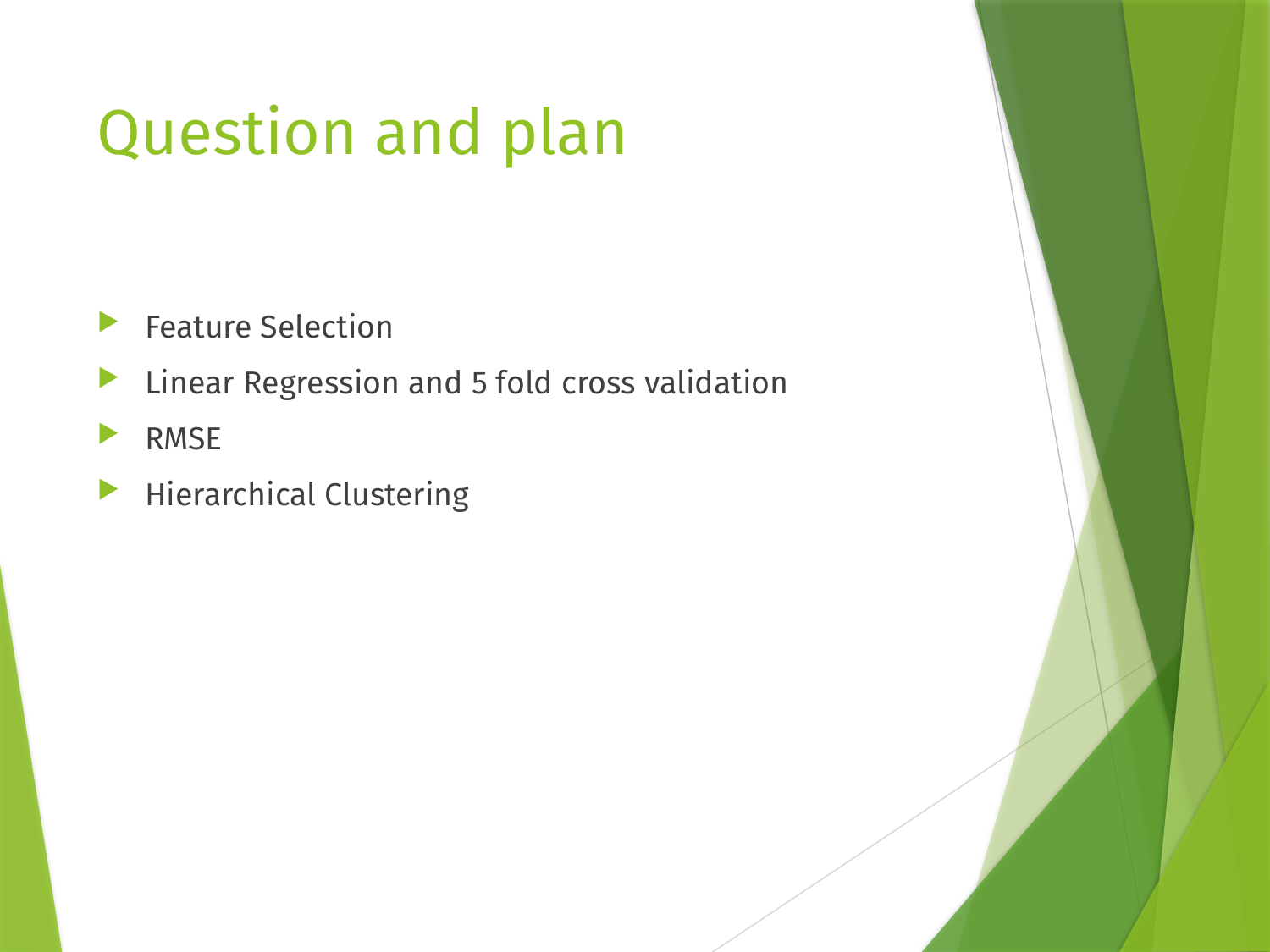

# Question and plan
Feature Selection
Linear Regression and 5 fold cross validation
RMSE
Hierarchical Clustering